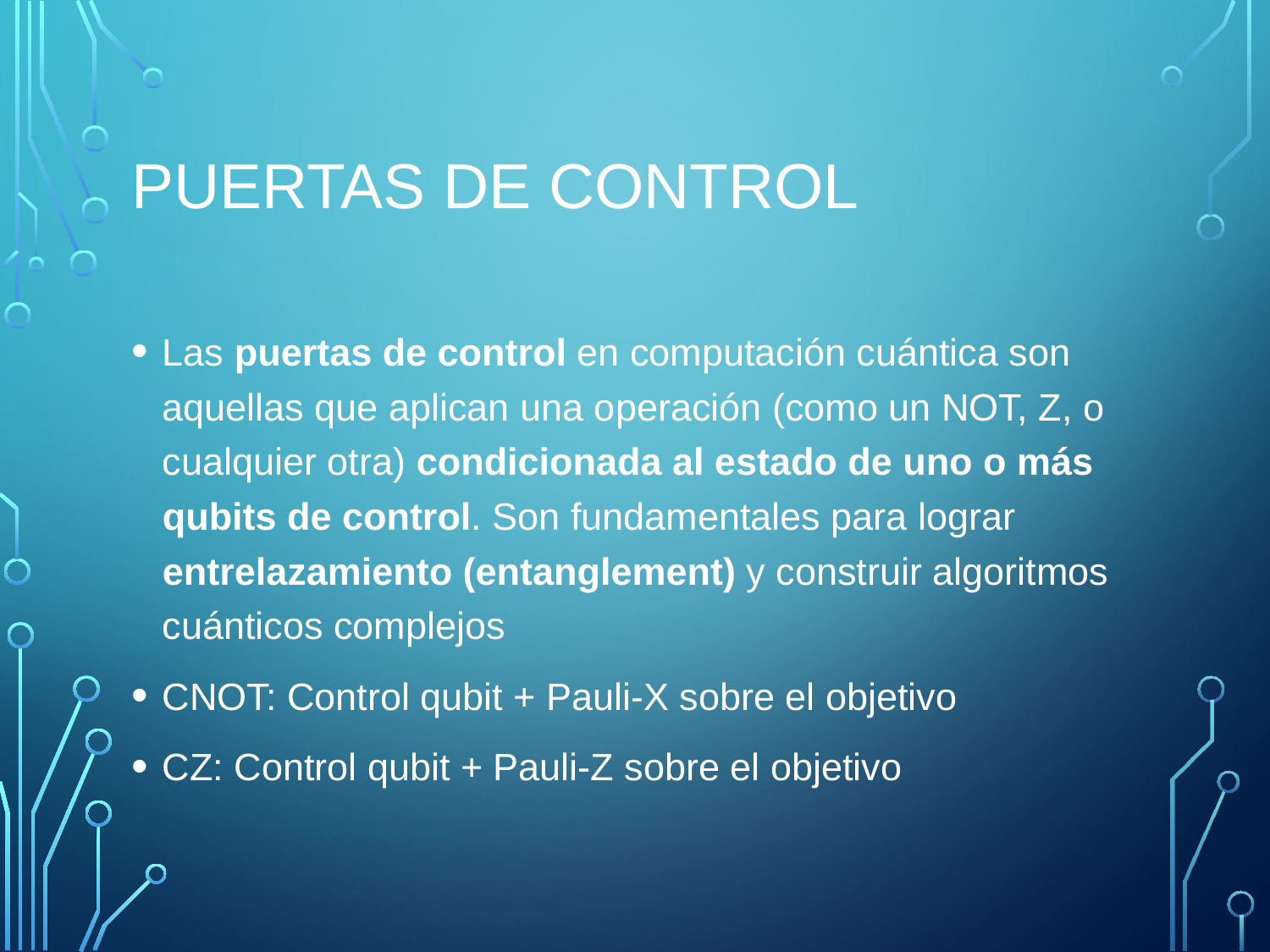

# Puertas de control
Las puertas de control en computación cuántica son aquellas que aplican una operación (como un NOT, Z, o cualquier otra) condicionada al estado de uno o más qubits de control. Son fundamentales para lograr entrelazamiento (entanglement) y construir algoritmos cuánticos complejos
CNOT: Control qubit + Pauli-X sobre el objetivo
CZ: Control qubit + Pauli-Z sobre el objetivo